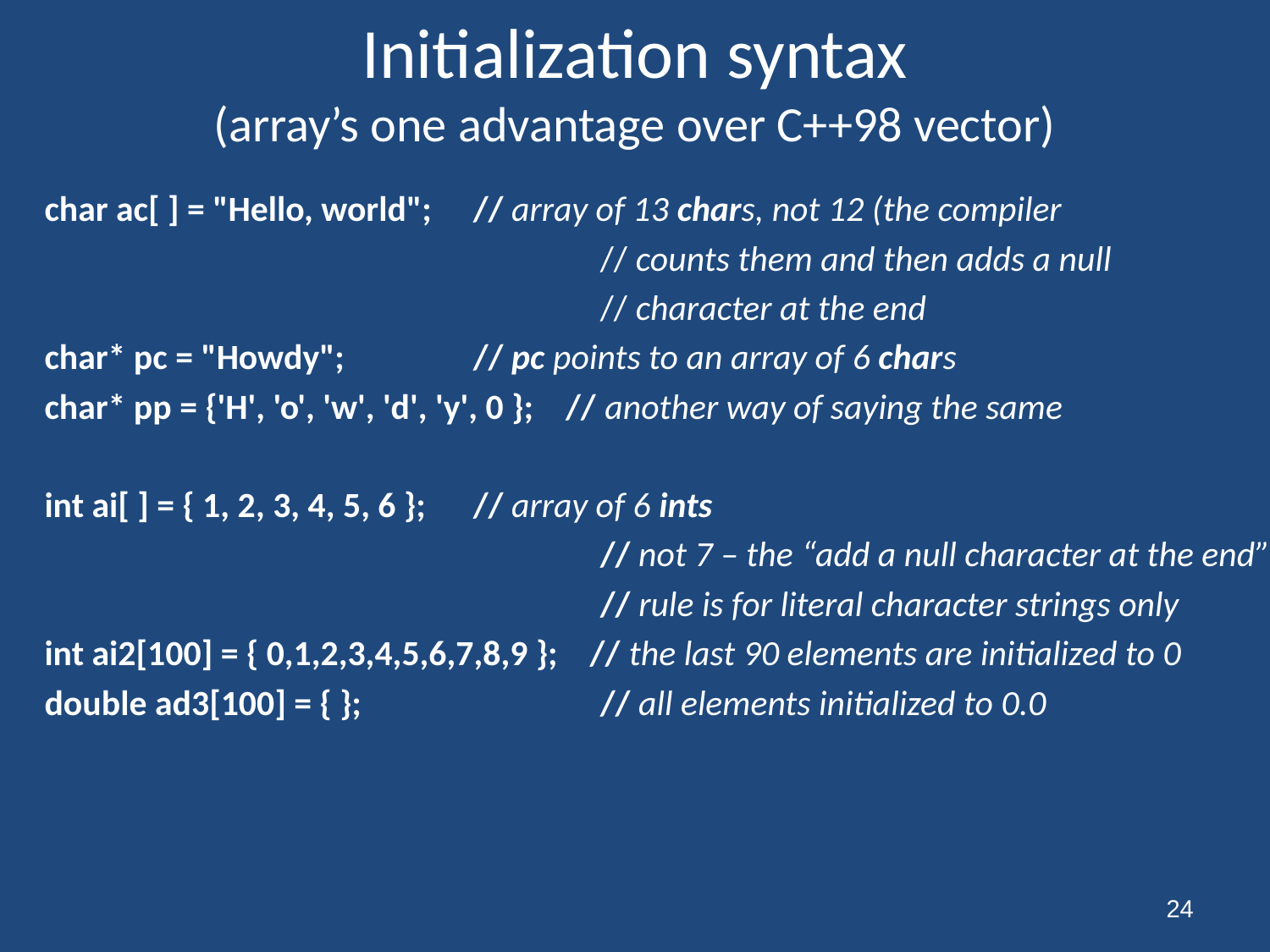

# Initialization syntax (array’s one advantage over C++98 vector)
char ac[ ] = "Hello, world";	// array of 13 chars, not 12 (the compiler
					// counts them and then adds a null
					// character at the end
char* pc = "Howdy";		// pc points to an array of 6 chars
char* pp = {'H', 'o', 'w', 'd', 'y', 0 };    // another way of saying the same

int ai[ ] = { 1, 2, 3, 4, 5, 6 };	// array of 6 ints
					// not 7 – the “add a null character at the end”
					// rule is for literal character strings only
int ai2[100] = { 0,1,2,3,4,5,6,7,8,9 };    // the last 90 elements are initialized to 0
double ad3[100] = { };		// all elements initialized to 0.0
24